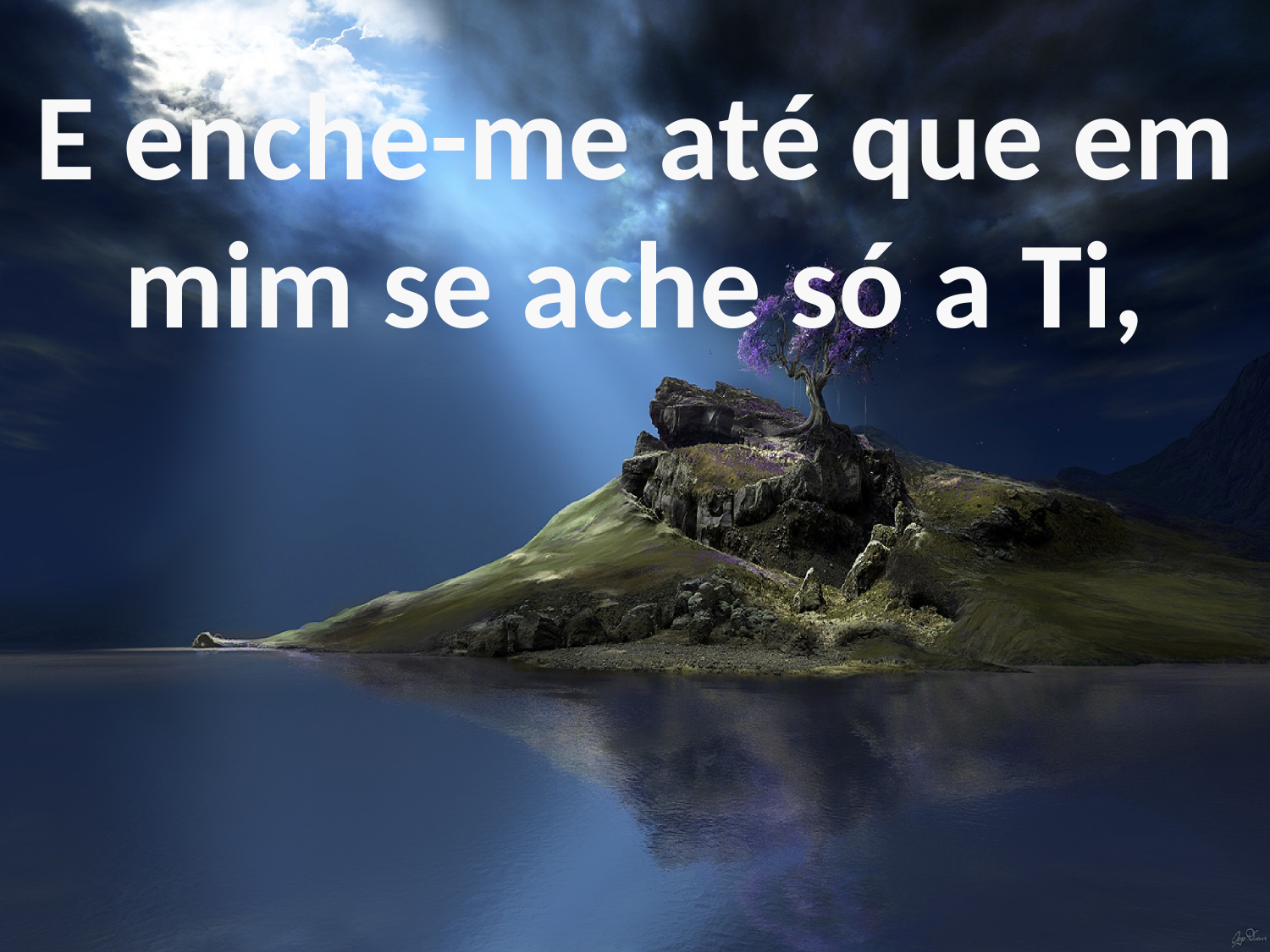

E enche-me até que em mim se ache só a Ti,